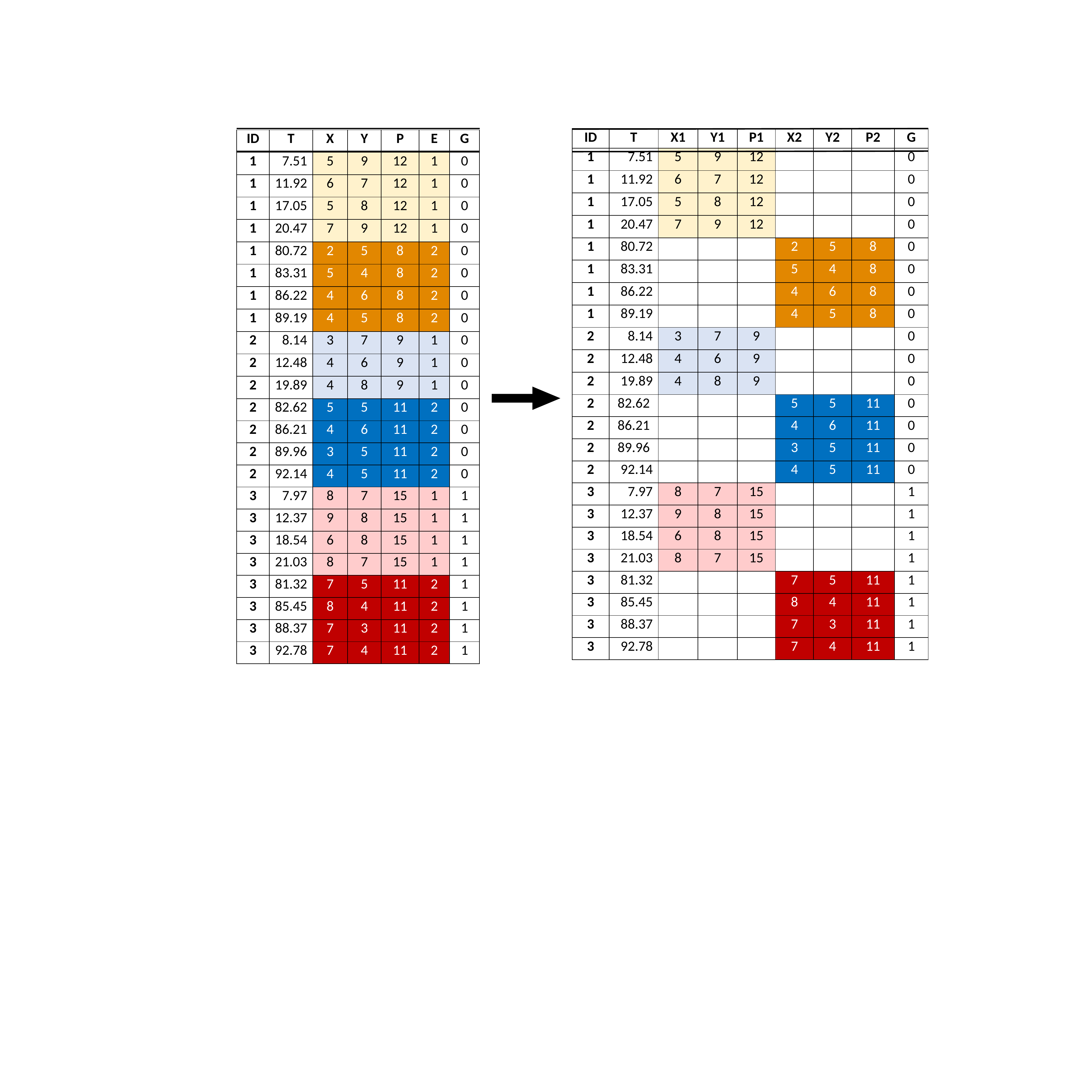

| ID | T | X1 | Y1 | P1 | X2 | Y2 | P2 | G |
| --- | --- | --- | --- | --- | --- | --- | --- | --- |
| 1 | 7.51 | 5 | 9 | 12 |  |  |  | 0 |
| 1 | 11.92 | 6 | 7 | 12 |  |  |  | 0 |
| 1 | 17.05 | 5 | 8 | 12 |  |  |  | 0 |
| 1 | 20.47 | 7 | 9 | 12 |  |  |  | 0 |
| 1 | 80.72 |  |  |  | 2 | 5 | 8 | 0 |
| 1 | 83.31 |  |  |  | 5 | 4 | 8 | 0 |
| 1 | 86.22 |  |  |  | 4 | 6 | 8 | 0 |
| 1 | 89.19 |  |  |  | 4 | 5 | 8 | 0 |
| 2 | 8.14 | 3 | 7 | 9 |  |  |  | 0 |
| 2 | 12.48 | 4 | 6 | 9 |  |  |  | 0 |
| 2 | 19.89 | 4 | 8 | 9 |  |  |  | 0 |
| 2 | 82.62 |  |  |  | 5 | 5 | 11 | 0 |
| 2 | 86.21 |  |  |  | 4 | 6 | 11 | 0 |
| 2 | 89.96 |  |  |  | 3 | 5 | 11 | 0 |
| 2 | 92.14 |  |  |  | 4 | 5 | 11 | 0 |
| 3 | 7.97 | 8 | 7 | 15 |  |  |  | 1 |
| 3 | 12.37 | 9 | 8 | 15 |  |  |  | 1 |
| 3 | 18.54 | 6 | 8 | 15 |  |  |  | 1 |
| 3 | 21.03 | 8 | 7 | 15 |  |  |  | 1 |
| 3 | 81.32 |  |  |  | 7 | 5 | 11 | 1 |
| 3 | 85.45 |  |  |  | 8 | 4 | 11 | 1 |
| 3 | 88.37 |  |  |  | 7 | 3 | 11 | 1 |
| 3 | 92.78 |  |  |  | 7 | 4 | 11 | 1 |
| ID | T | X | Y | P | E | G |
| --- | --- | --- | --- | --- | --- | --- |
| 1 | 7.51 | 5 | 9 | 12 | 1 | 0 |
| 1 | 11.92 | 6 | 7 | 12 | 1 | 0 |
| 1 | 17.05 | 5 | 8 | 12 | 1 | 0 |
| 1 | 20.47 | 7 | 9 | 12 | 1 | 0 |
| 1 | 80.72 | 2 | 5 | 8 | 2 | 0 |
| 1 | 83.31 | 5 | 4 | 8 | 2 | 0 |
| 1 | 86.22 | 4 | 6 | 8 | 2 | 0 |
| 1 | 89.19 | 4 | 5 | 8 | 2 | 0 |
| 2 | 8.14 | 3 | 7 | 9 | 1 | 0 |
| 2 | 12.48 | 4 | 6 | 9 | 1 | 0 |
| 2 | 19.89 | 4 | 8 | 9 | 1 | 0 |
| 2 | 82.62 | 5 | 5 | 11 | 2 | 0 |
| 2 | 86.21 | 4 | 6 | 11 | 2 | 0 |
| 2 | 89.96 | 3 | 5 | 11 | 2 | 0 |
| 2 | 92.14 | 4 | 5 | 11 | 2 | 0 |
| 3 | 7.97 | 8 | 7 | 15 | 1 | 1 |
| 3 | 12.37 | 9 | 8 | 15 | 1 | 1 |
| 3 | 18.54 | 6 | 8 | 15 | 1 | 1 |
| 3 | 21.03 | 8 | 7 | 15 | 1 | 1 |
| 3 | 81.32 | 7 | 5 | 11 | 2 | 1 |
| 3 | 85.45 | 8 | 4 | 11 | 2 | 1 |
| 3 | 88.37 | 7 | 3 | 11 | 2 | 1 |
| 3 | 92.78 | 7 | 4 | 11 | 2 | 1 |